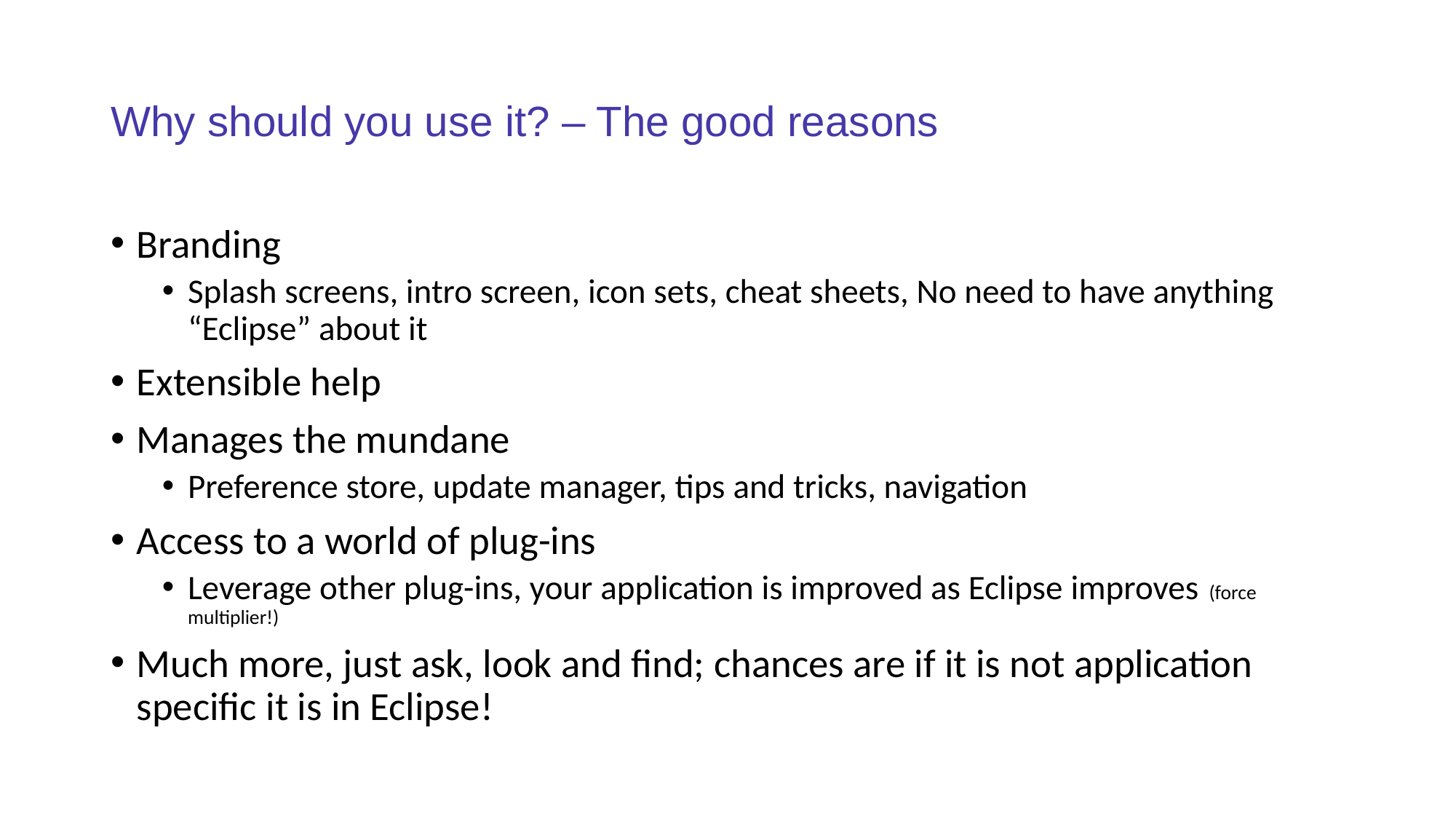

# Why should you use it? – The good reasons
Branding
Splash screens, intro screen, icon sets, cheat sheets, No need to have anything “Eclipse” about it
Extensible help
Manages the mundane
Preference store, update manager, tips and tricks, navigation
Access to a world of plug-ins
Leverage other plug-ins, your application is improved as Eclipse improves  (force multiplier!)
Much more, just ask, look and find; chances are if it is not application specific it is in Eclipse!